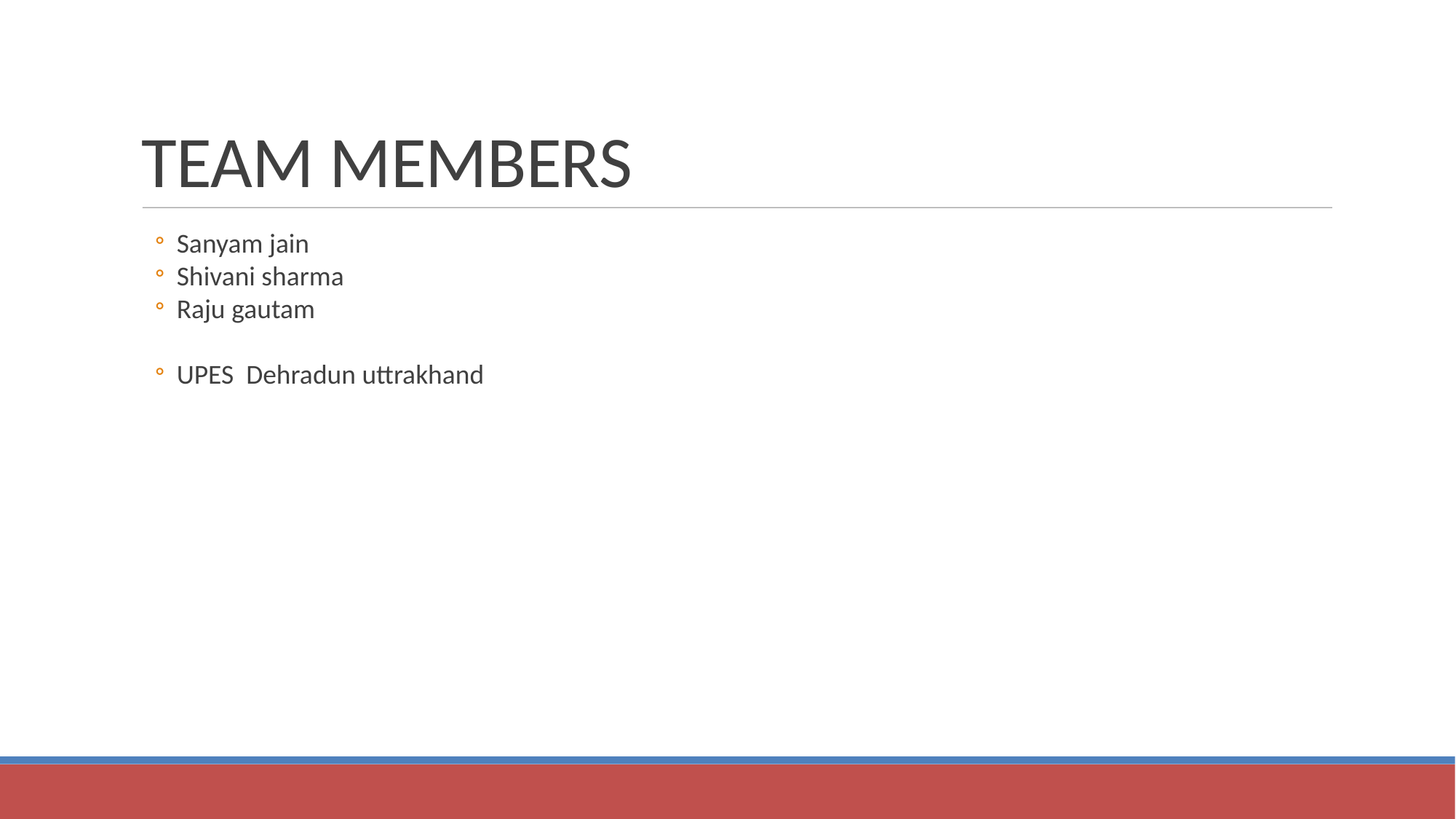

TEAM MEMBERS
Sanyam jain
Shivani sharma
Raju gautam

UPES  Dehradun uttrakhand